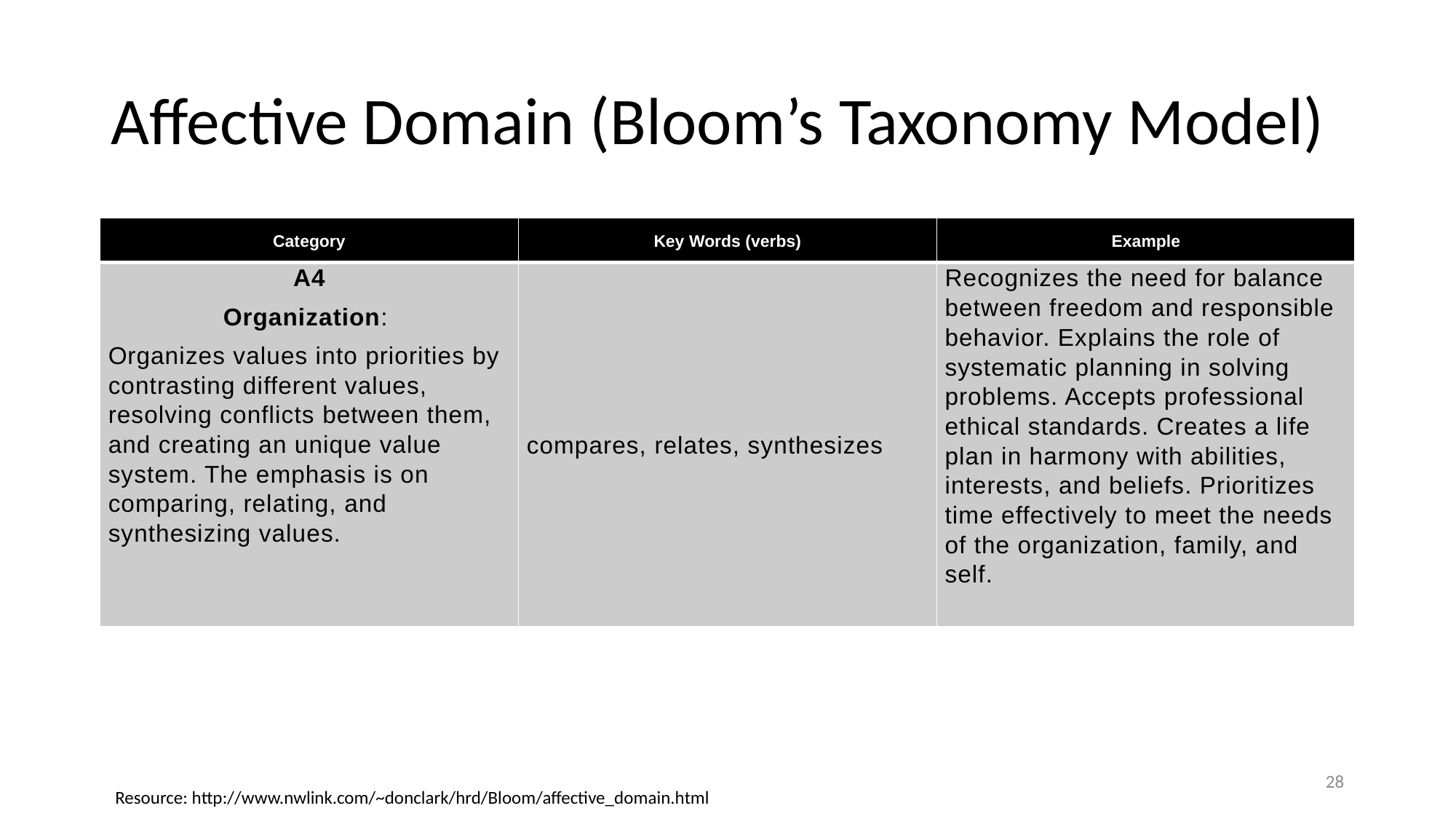

# Affective Domain (Bloom’s Taxonomy Model)
| Category | Key Words (verbs) | Example |
| --- | --- | --- |
| A4 Organization: Organizes values into priorities by contrasting different values, resolving conflicts between them, and creating an unique value system. The emphasis is on comparing, relating, and synthesizing values. | compares, relates, synthesizes | Recognizes the need for balance between freedom and responsible behavior. Explains the role of systematic planning in solving problems. Accepts professional ethical standards. Creates a life plan in harmony with abilities, interests, and beliefs. Prioritizes time effectively to meet the needs of the organization, family, and self. |
28
Resource: http://www.nwlink.com/~donclark/hrd/Bloom/affective_domain.html